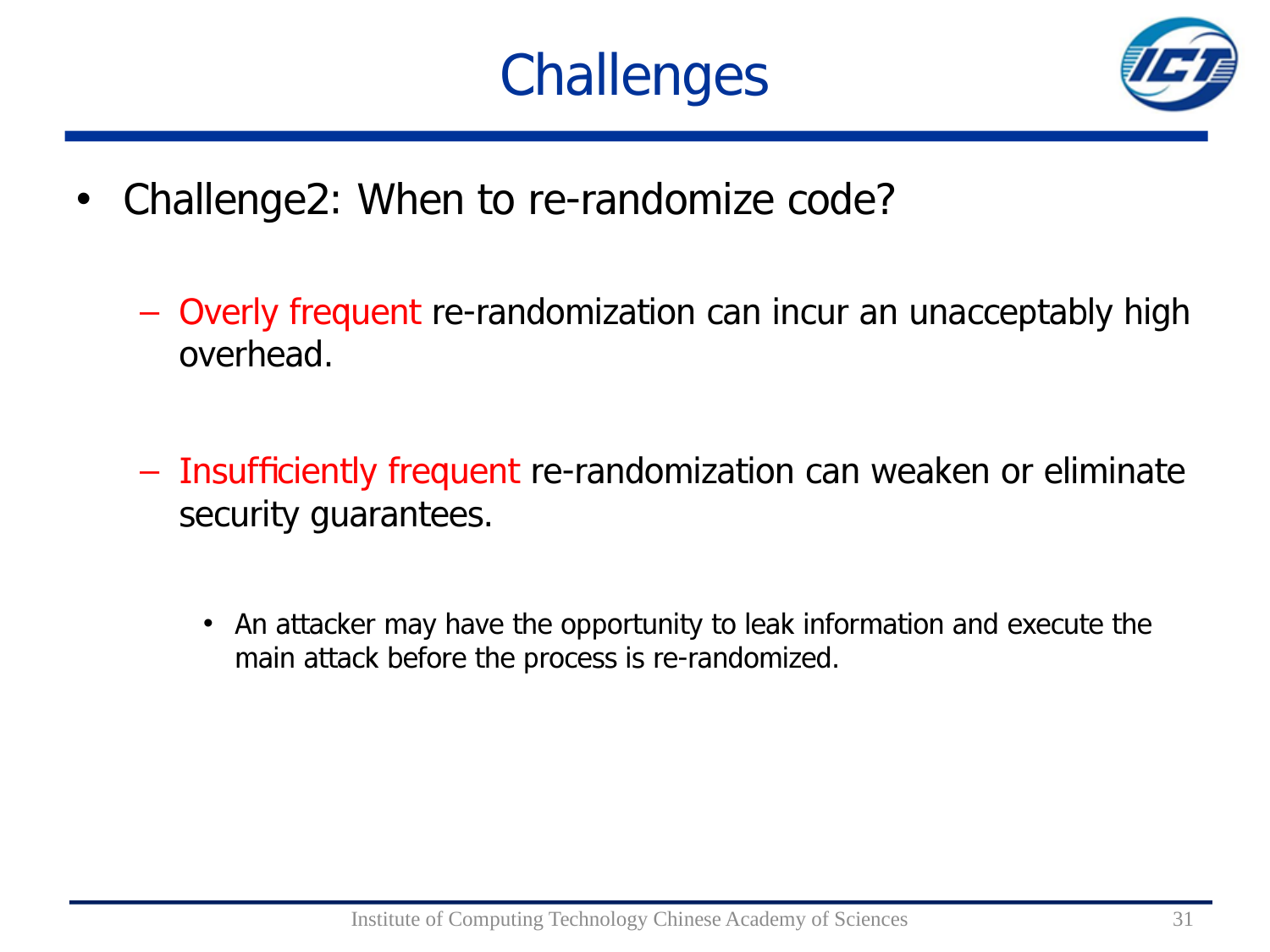

# Challenges
Challenge2: When to re-randomize code?

Overly frequent re-randomization can incur an unacceptably high overhead.

Insufficiently frequent re-randomization can weaken or eliminate security guarantees.

An attacker may have the opportunity to leak information and execute the  main attack before the process is re-randomized.
Institute of Computing Technology Chinese Academy of Sciences
31